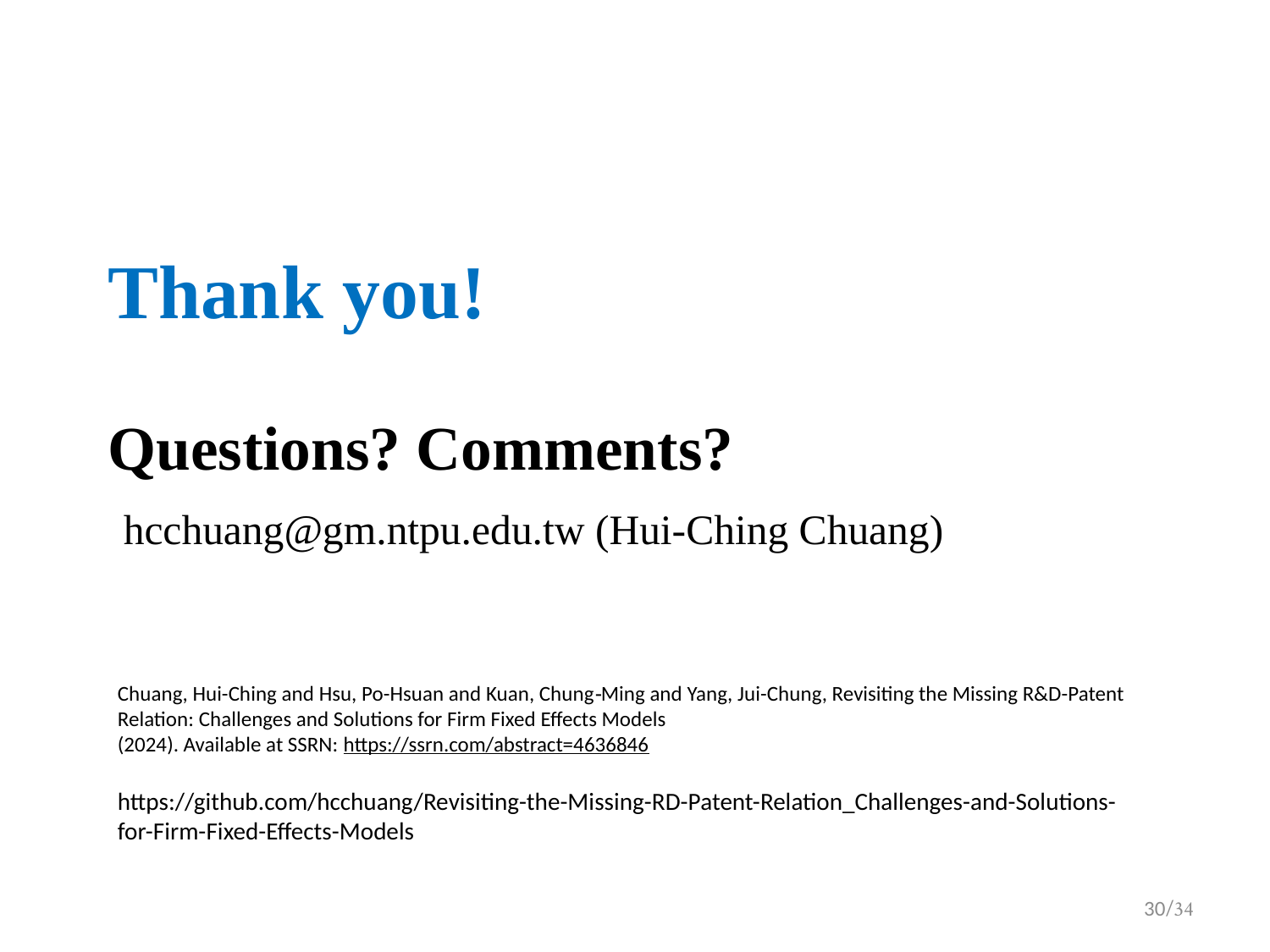

# Thank you! Questions? Comments? hcchuang@gm.ntpu.edu.tw (Hui-Ching Chuang)
Chuang, Hui-Ching and Hsu, Po-Hsuan and Kuan, Chung‐Ming and Yang, Jui-Chung, Revisiting the Missing R&D-Patent Relation: Challenges and Solutions for Firm Fixed Effects Models
(2024). Available at SSRN: https://ssrn.com/abstract=4636846

https://github.com/hcchuang/Revisiting-the-Missing-RD-Patent-Relation_Challenges-and-Solutions-for-Firm-Fixed-Effects-Models
30/34